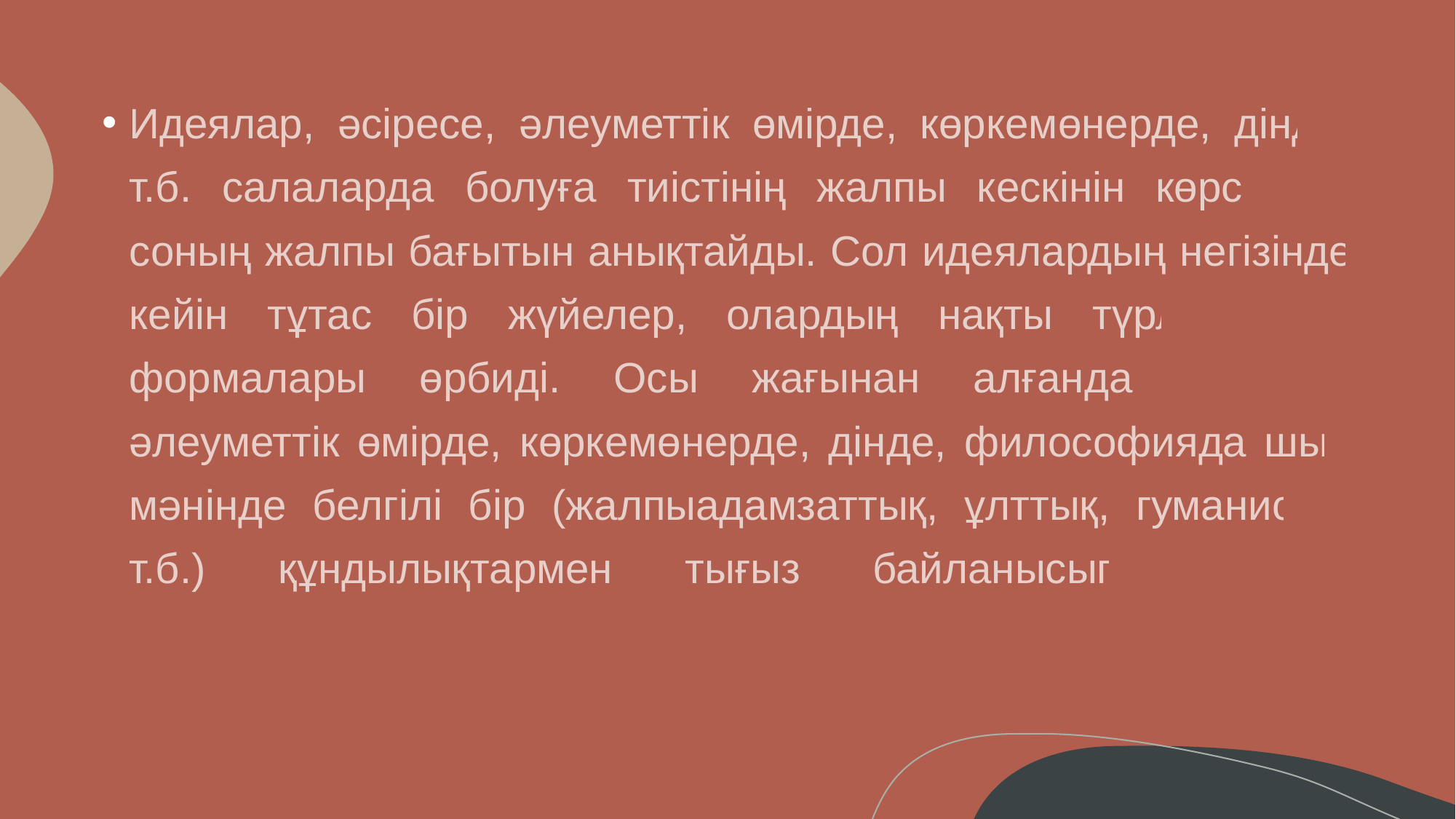

Идеялар, әсіресе, әлеуметтік өмірде, көркемөнерде, дінде, т.б. салаларда болуға тиістінің жалпы кескінін көрсетеді, соның жалпы бағытын анықтайды. Сол идеялардың негізінде кейін тұтас бір жүйелер, олардың нақты түрлері мен формалары өрбиді. Осы жағынан алғанда идеялар әлеуметтік өмірде, көркемөнерде, дінде, философияда шын мәнінде белгілі бір (жалпыадамзаттық, ұлттық, гуманистік, т.б.) құндылықтармен тығыз байланысып жатады.